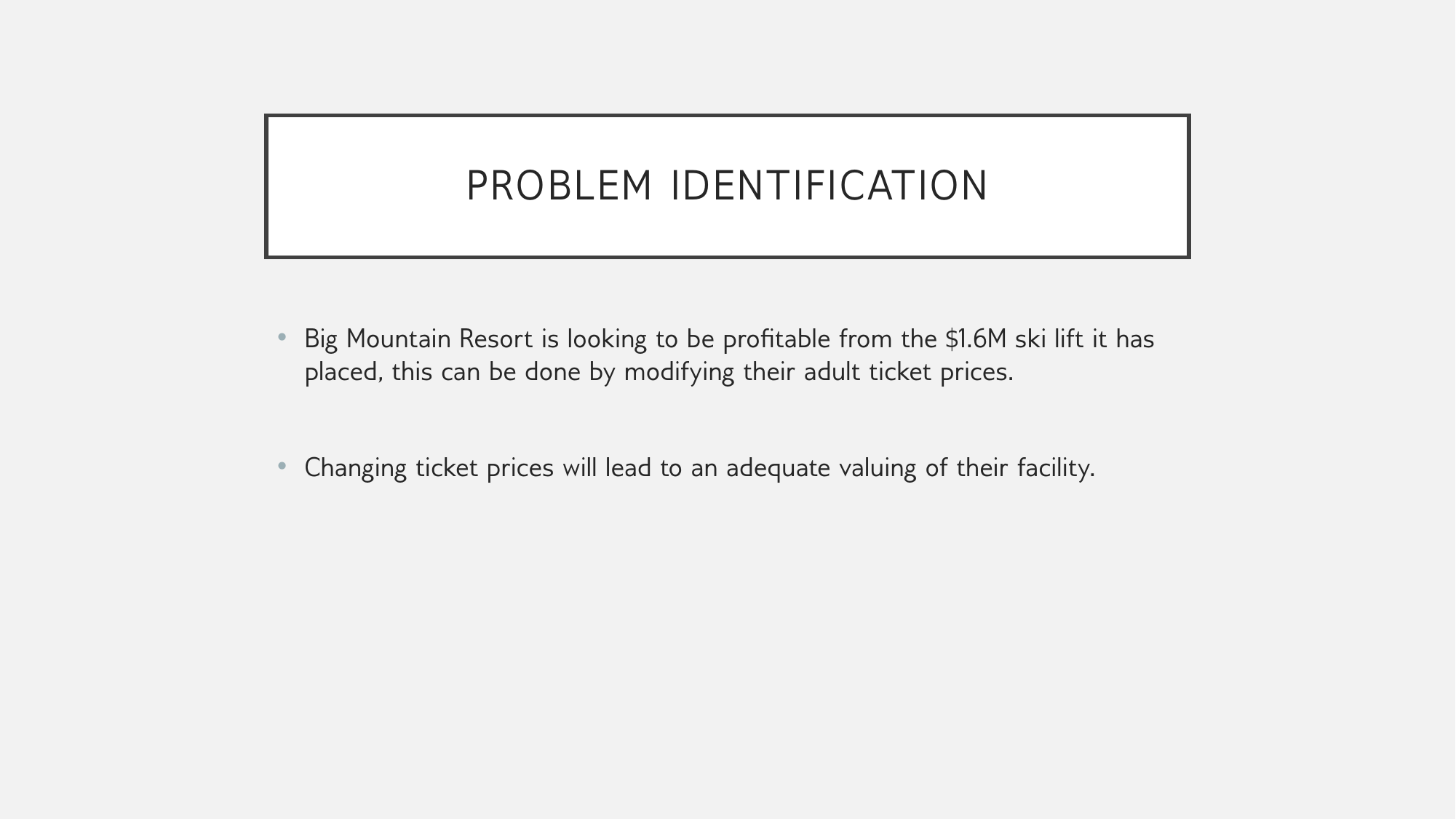

# Problem Identification
Big Mountain Resort is looking to be profitable from the $1.6M ski lift it has placed, this can be done by modifying their adult ticket prices.

Changing ticket prices will lead to an adequate valuing of their facility.